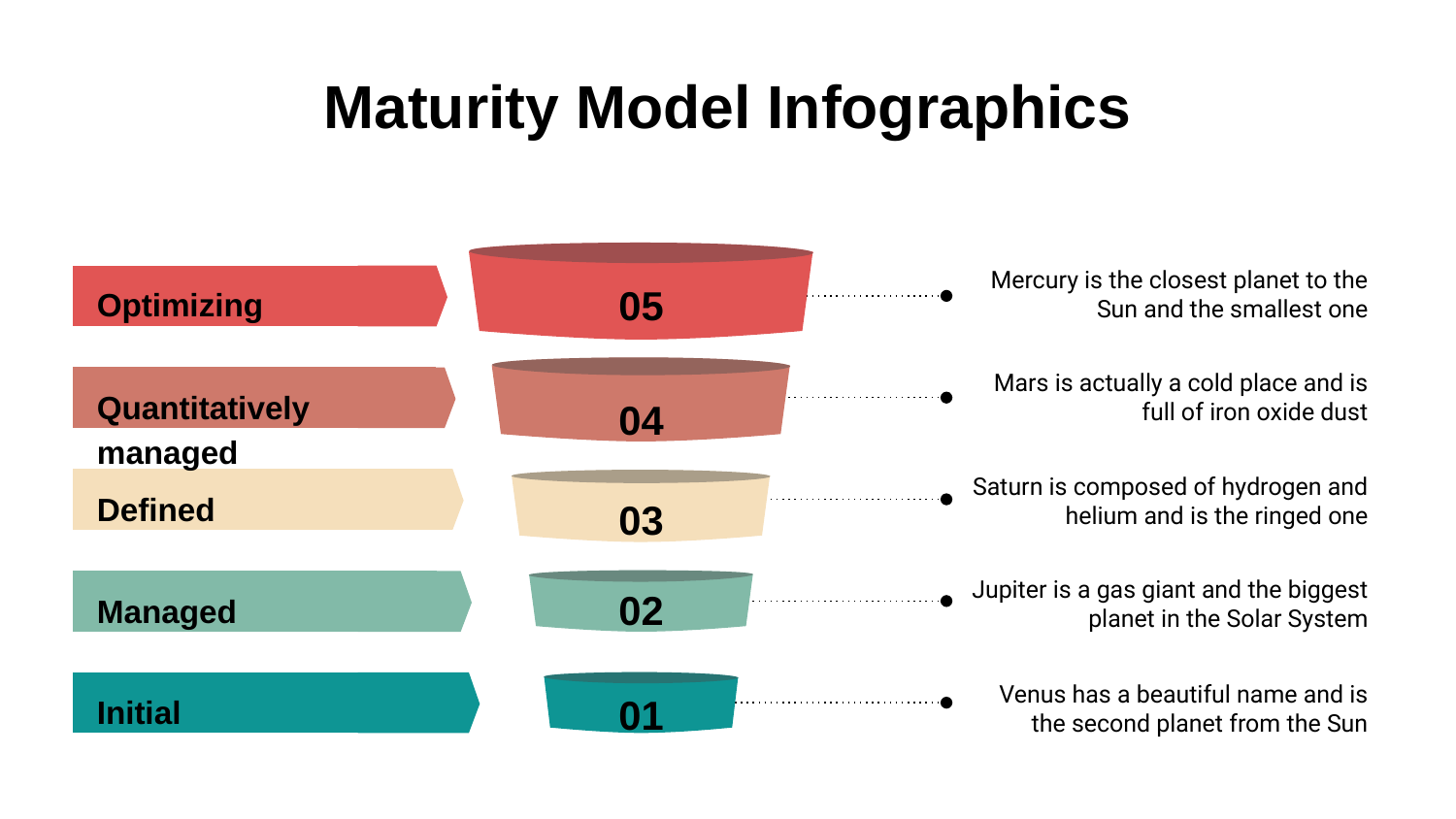

# Maturity Model Infographics

Mercury is the closest planet to the Sun and the smallest one

Optimizing

05
Mars is actually a cold place and is full of iron oxide dust

Quantitatively managed

04
Saturn is composed of hydrogen and helium and is the ringed one

Defined

03
Jupiter is a gas giant and the biggest planet in the Solar System

Managed

02
Venus has a beautiful name and is the second planet from the Sun
Initial

01